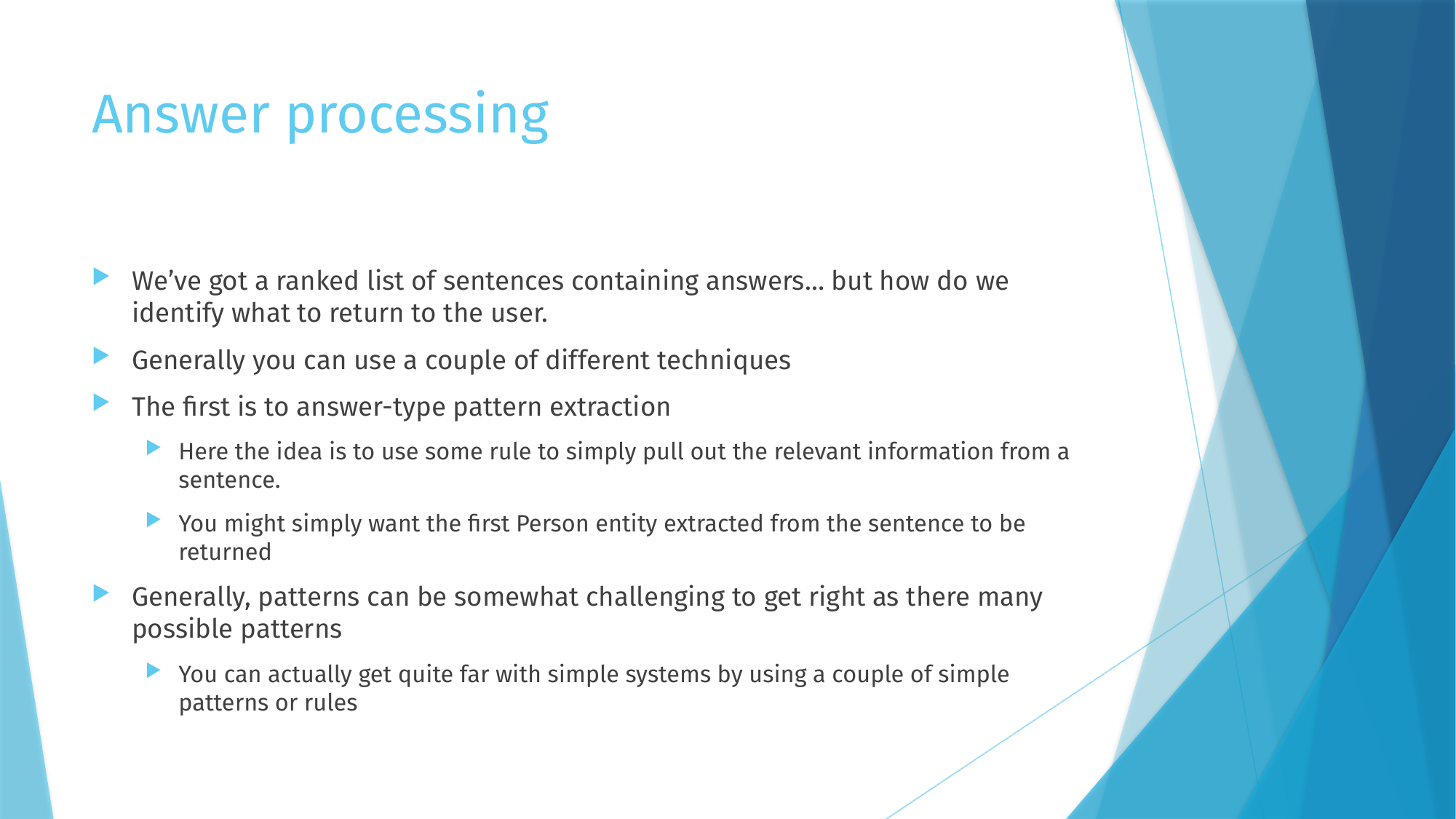

# Answer processing
We’ve got a ranked list of sentences containing answers… but how do we identify what to return to the user.
Generally you can use a couple of different techniques
The first is to answer-type pattern extraction
Here the idea is to use some rule to simply pull out the relevant information from a sentence.
You might simply want the first Person entity extracted from the sentence to be returned
Generally, patterns can be somewhat challenging to get right as there many possible patterns
You can actually get quite far with simple systems by using a couple of simple patterns or rules